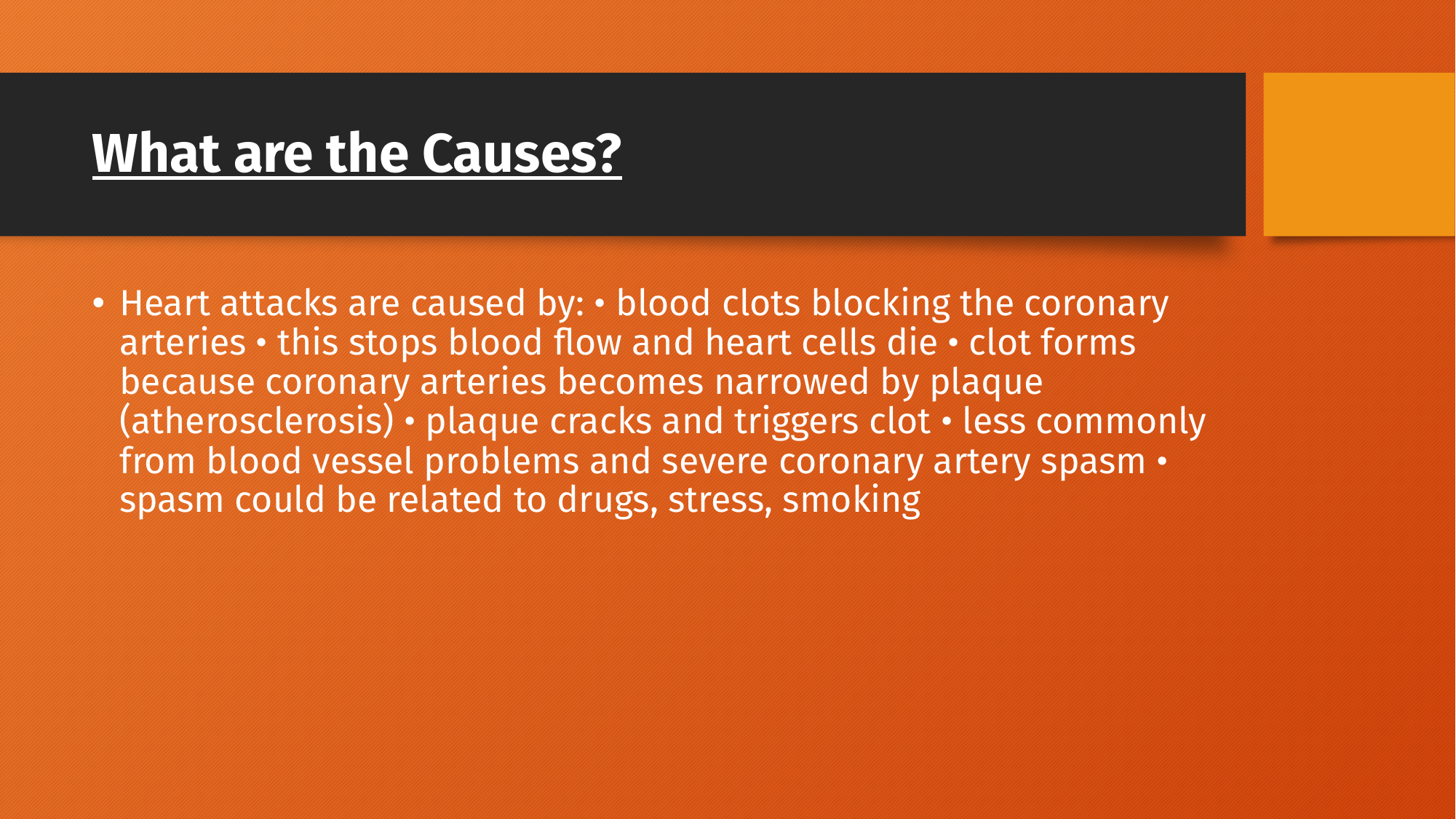

# What are the Causes?
Heart attacks are caused by: • blood clots blocking the coronary arteries • this stops blood flow and heart cells die • clot forms because coronary arteries becomes narrowed by plaque (atherosclerosis) • plaque cracks and triggers clot • less commonly from blood vessel problems and severe coronary artery spasm • spasm could be related to drugs, stress, smoking